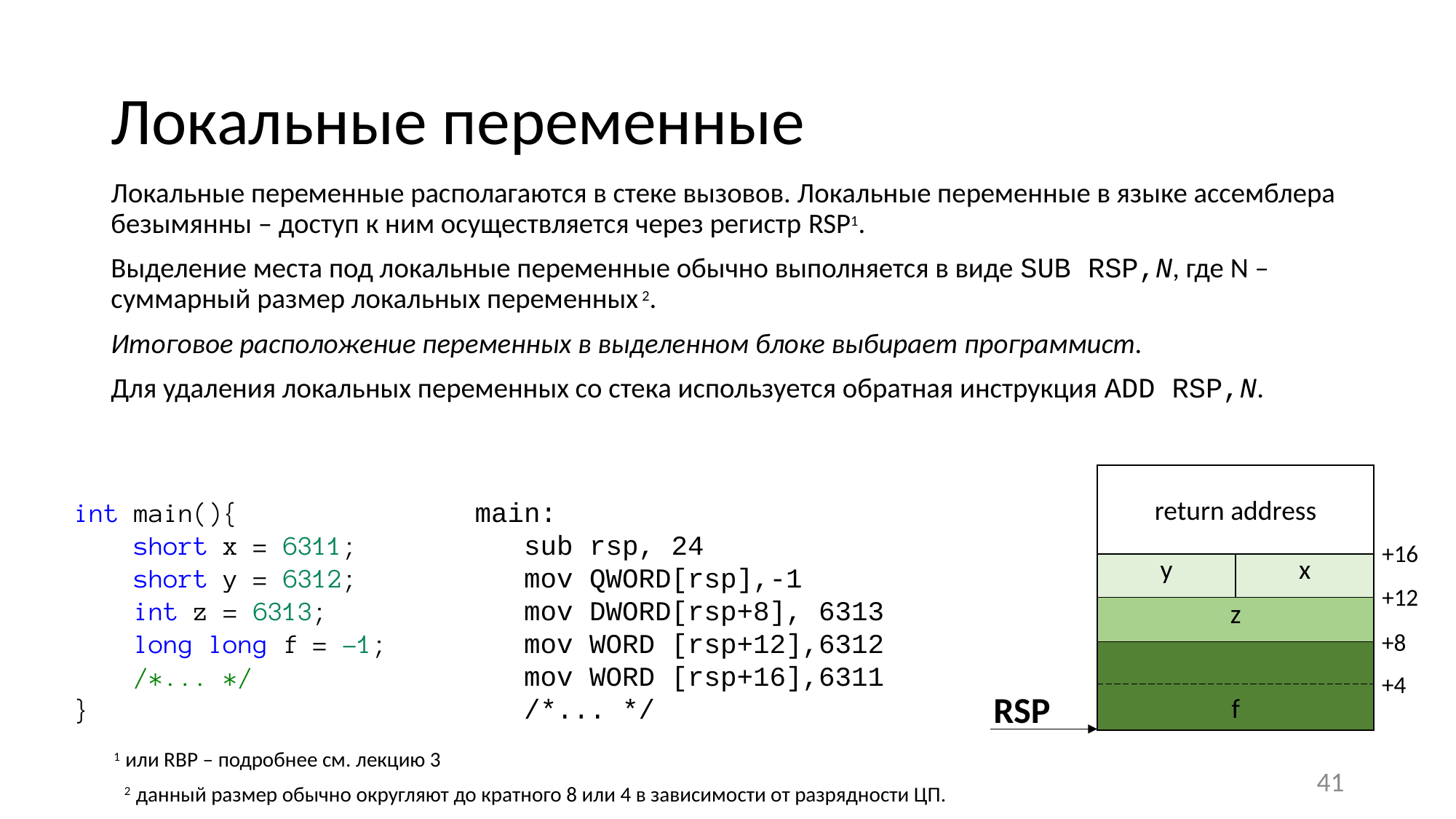

# Локальные переменные
Локальные переменные располагаются в стеке вызовов. Локальные переменные в языке ассемблера безымянны – доступ к ним осуществляется через регистр RSP1.
Выделение места под локальные переменные обычно выполняется в виде SUB RSP,N, где N – суммарный размер локальных переменных 2.
Итоговое расположение переменных в выделенном блоке выбирает программист.
Для удаления локальных переменных со стека используется обратная инструкция ADD RSP,N.

return address
int main(){
    short x = 6311;
    short y = 6312;
    int z = 6313;
    long long f = -1;
    /*... */
}
main:
   sub rsp, 24
   mov QWORD[rsp],-1
   mov DWORD[rsp+8], 6313
   mov WORD [rsp+12],6312
   mov WORD [rsp+16],6311
   /*... */
+16
| y | x |
| --- | --- |
| z |  |
| f |  |
+12
+8
+4
RSP
1  или RBP – подробнее см. лекцию 3
41
2  данный размер обычно округляют до кратного 8 или 4 в зависимости от разрядности ЦП.